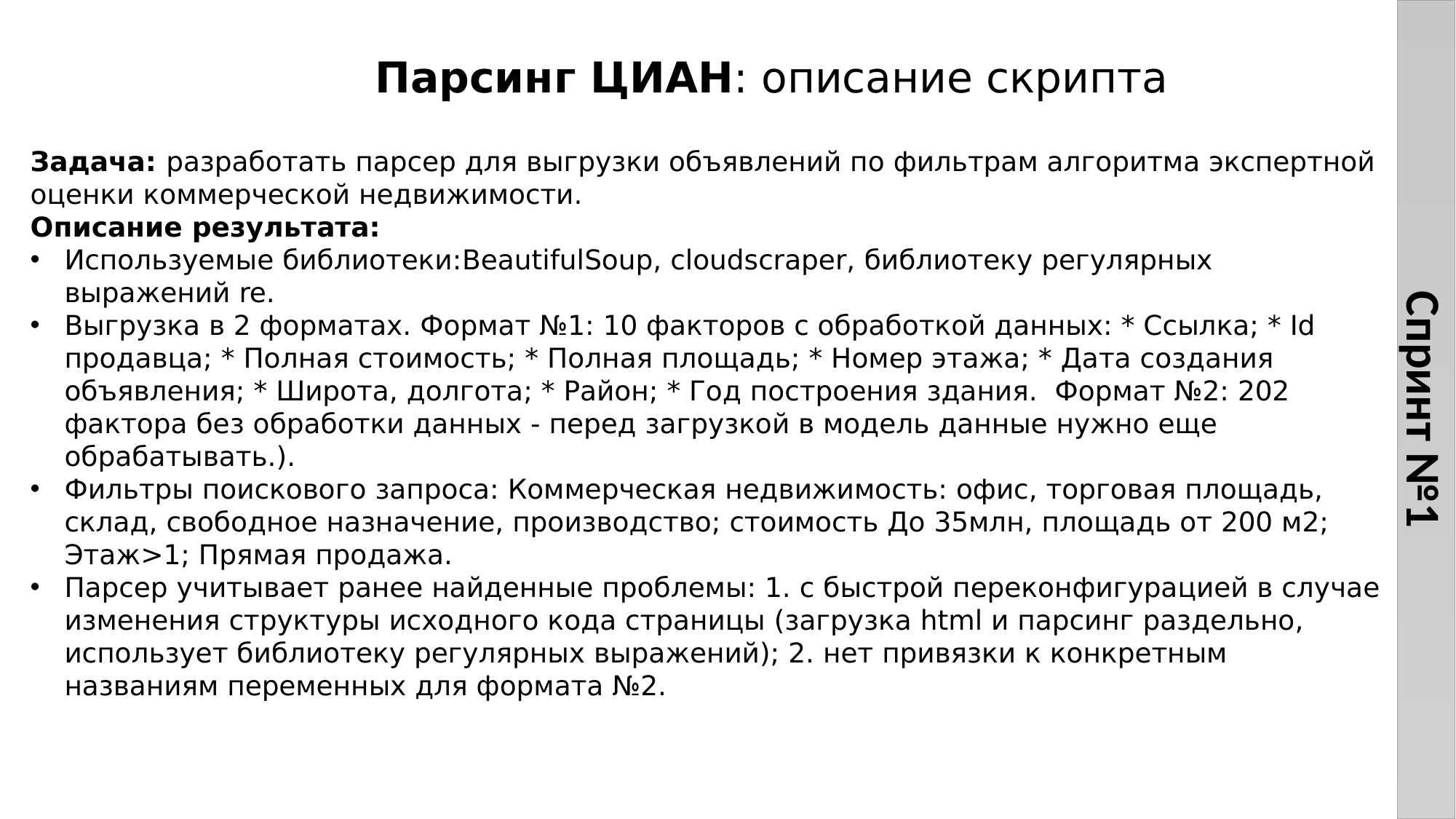

# Парсинг ЦИАН: описание скрипта
Спринт №1
Задача: разработать парсер для выгрузки объявлений по фильтрам алгоритма экспертной оценки коммерческой недвижимости.
Описание результата:
Используемые библиотеки:BeautifulSoup, cloudscraper, библиотеку регулярных выражений re.
Выгрузка в 2 форматах. Формат №1: 10 факторов с обработкой данных: * Ссылка; * Id продавца; * Полная стоимость; * Полная площадь; * Номер этажа; * Дата создания объявления; * Широта, долгота; * Район; * Год построения здания.  Формат №2: 202 фактора без обработки данных - перед загрузкой в модель данные нужно еще обрабатывать.).
Фильтры поискового запроса: Коммерческая недвижимость: офис, торговая площадь, склад, свободное назначение, производство; стоимость До 35млн, площадь от 200 м2; Этаж>1; Прямая продажа.
Парсер учитывает ранее найденные проблемы: 1. с быстрой переконфигурацией в случае изменения структуры исходного кода страницы (загрузка html и парсинг раздельно, использует библиотеку регулярных выражений); 2. нет привязки к конкретным названиям переменных для формата №2.